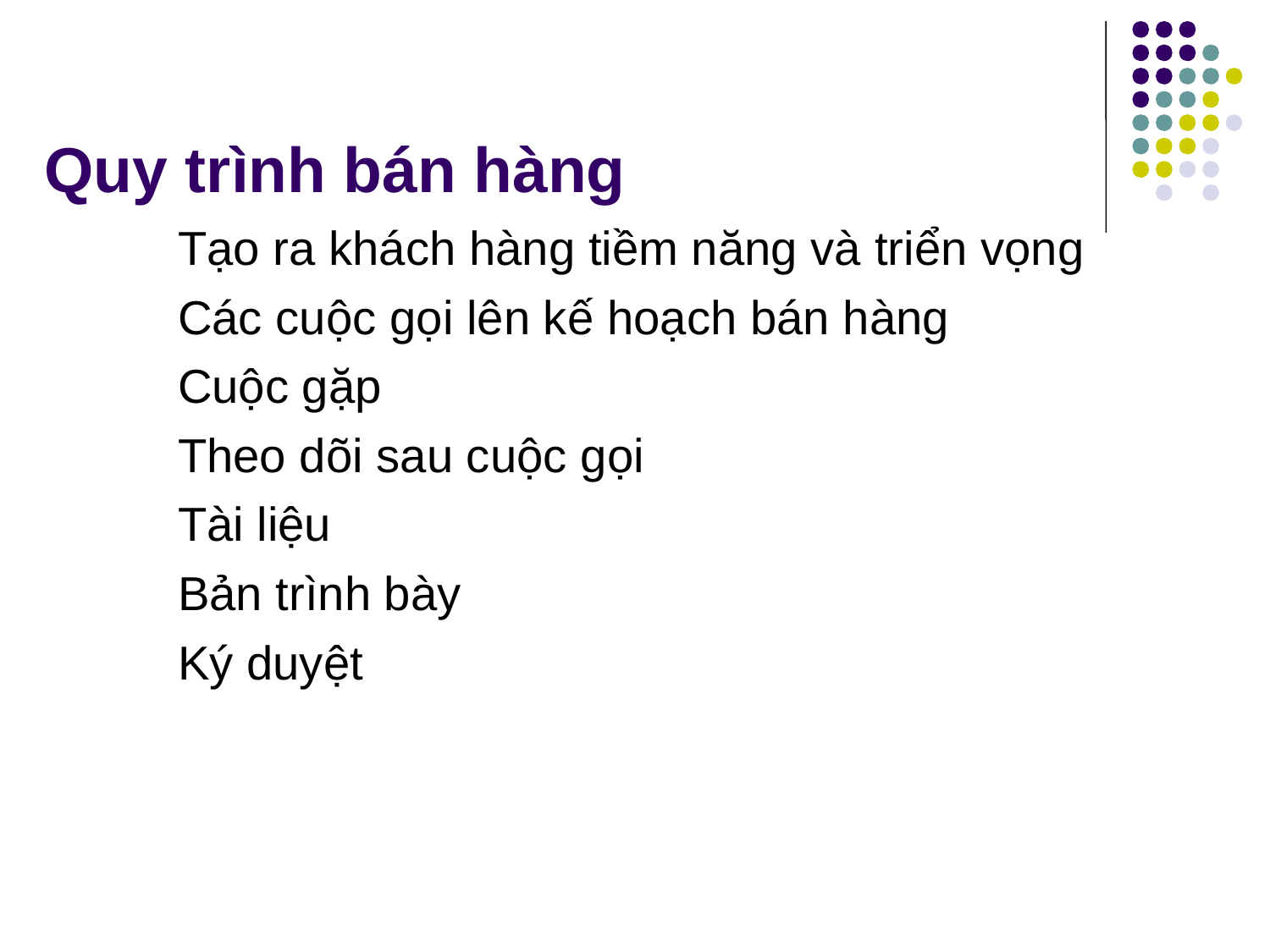

# Quy trình bán hàng
Tạo ra khách hàng tiềm năng và triển vọng
Các cuộc gọi lên kế hoạch bán hàng
Cuộc gặp
Theo dõi sau cuộc gọi
Tài liệu
Bản trình bày
Ký duyệt